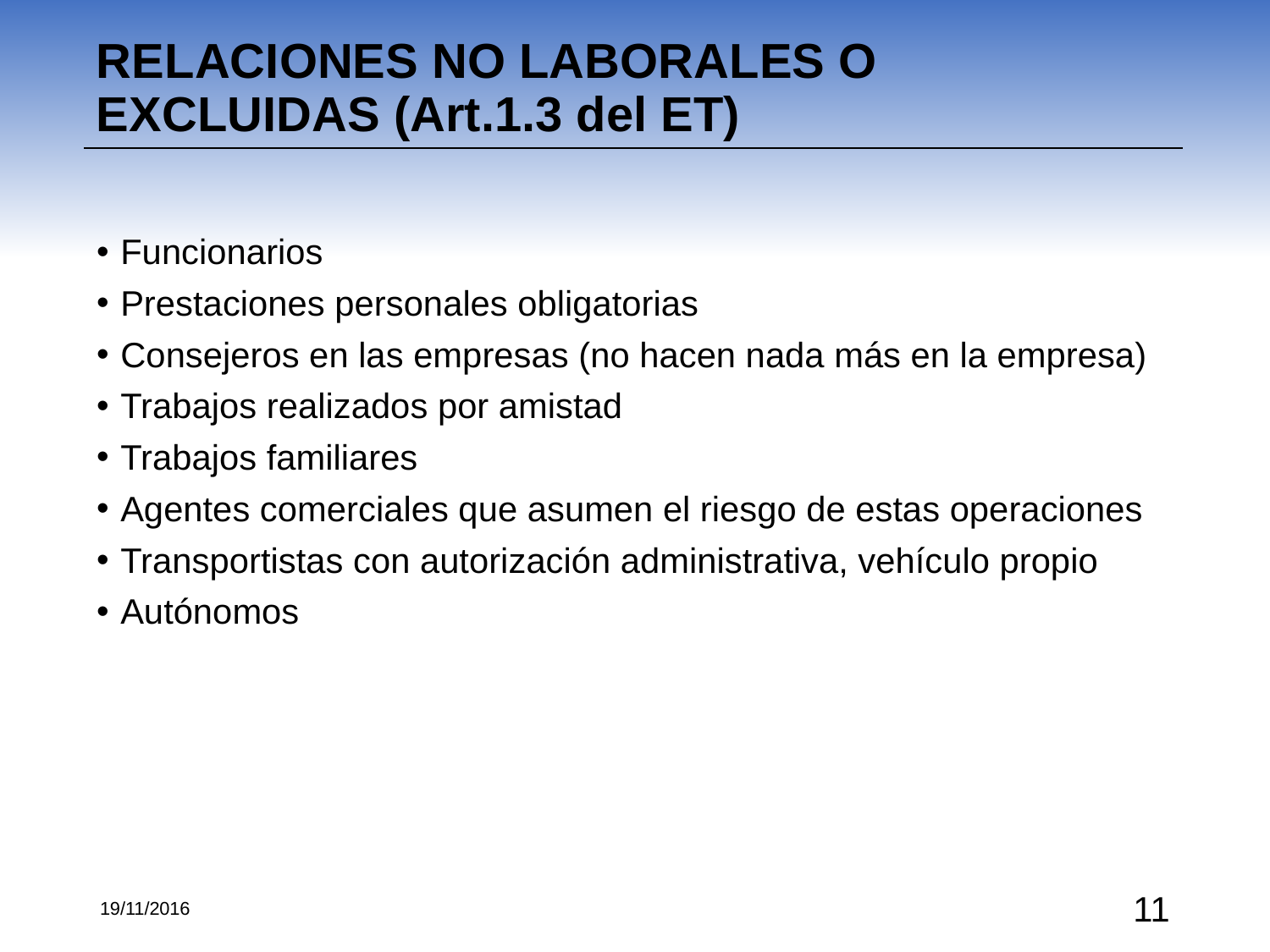

RELACIONES NO LABORALES O EXCLUIDAS (Art.1.3 del ET)
Funcionarios
Prestaciones personales obligatorias
Consejeros en las empresas (no hacen nada más en la empresa)
Trabajos realizados por amistad
Trabajos familiares
Agentes comerciales que asumen el riesgo de estas operaciones
Transportistas con autorización administrativa, vehículo propio
Autónomos
19/11/2016
11